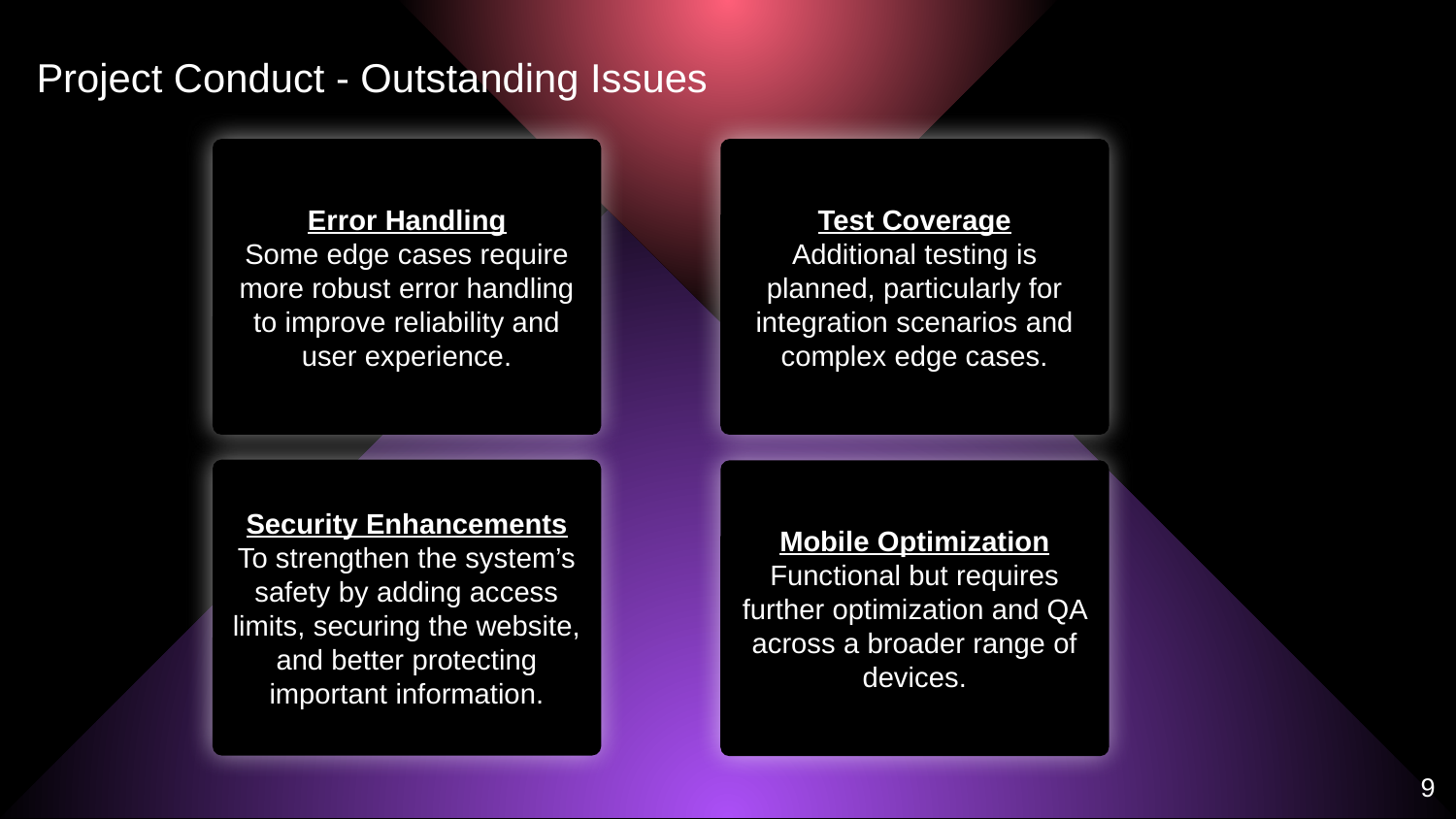

Project Conduct - Outstanding Issues
Error Handling
Some edge cases require more robust error handling to improve reliability and user experience.
Test Coverage
Additional testing is planned, particularly for integration scenarios and complex edge cases.
Security Enhancements
To strengthen the system’s safety by adding access limits, securing the website, and better protecting important information.
Mobile Optimization
Functional but requires further optimization and QA across a broader range of devices.
9